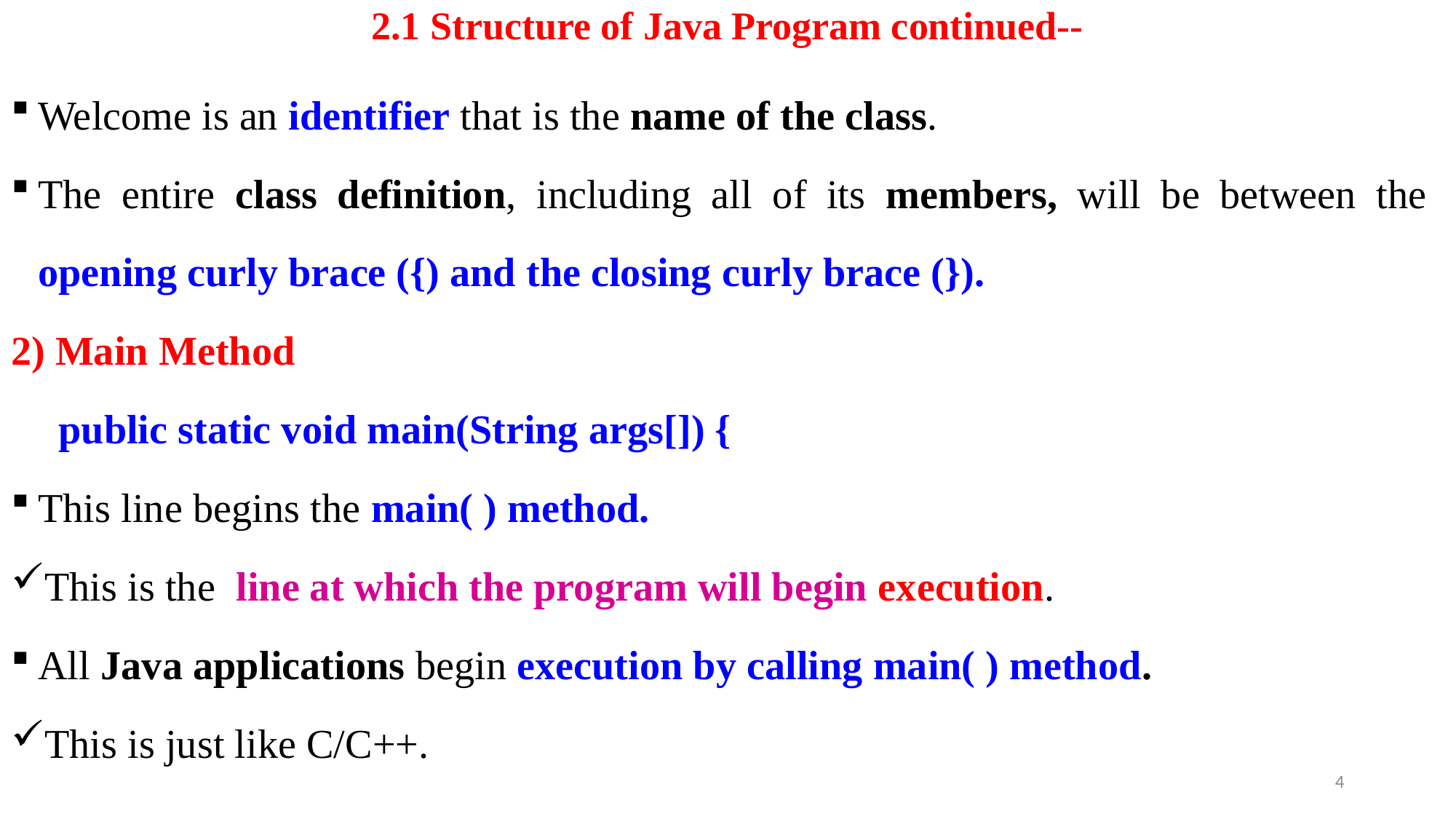

# 2.1 Structure of Java Program continued--
Welcome is an identifier that is the name of the class.
The entire class definition, including all of its members, will be between the opening curly brace ({) and the closing curly brace (}).
2) Main Method
	  public static void main(String args[]) {
This line begins the main( ) method.
This is the  line at which the program will begin execution.
All Java applications begin execution by calling main( ) method.
This is just like C/C++.

4